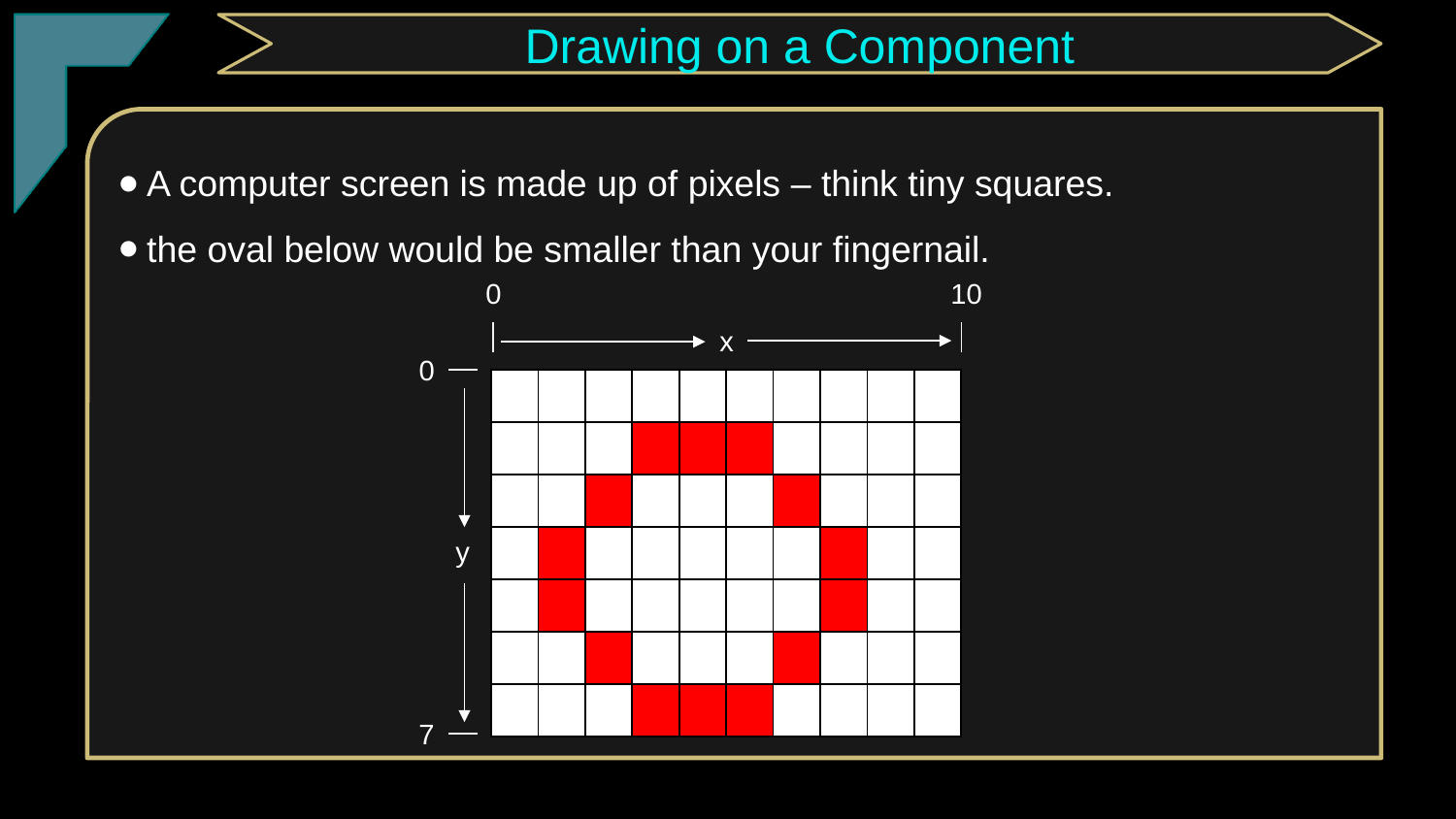

TClark
Drawing on a Component
A computer screen is made up of pixels – think tiny squares.
the oval below would be smaller than your fingernail.

0
10
x
0
|  |  |  |  |  |  |  |  |  |  |
| --- | --- | --- | --- | --- | --- | --- | --- | --- | --- |
|  |  |  |  |  |  |  |  |  |  |
|  |  |  |  |  |  |  |  |  |  |
|  |  |  |  |  |  |  |  |  |  |
|  |  |  |  |  |  |  |  |  |  |
|  |  |  |  |  |  |  |  |  |  |
|  |  |  |  |  |  |  |  |  |  |
y
7